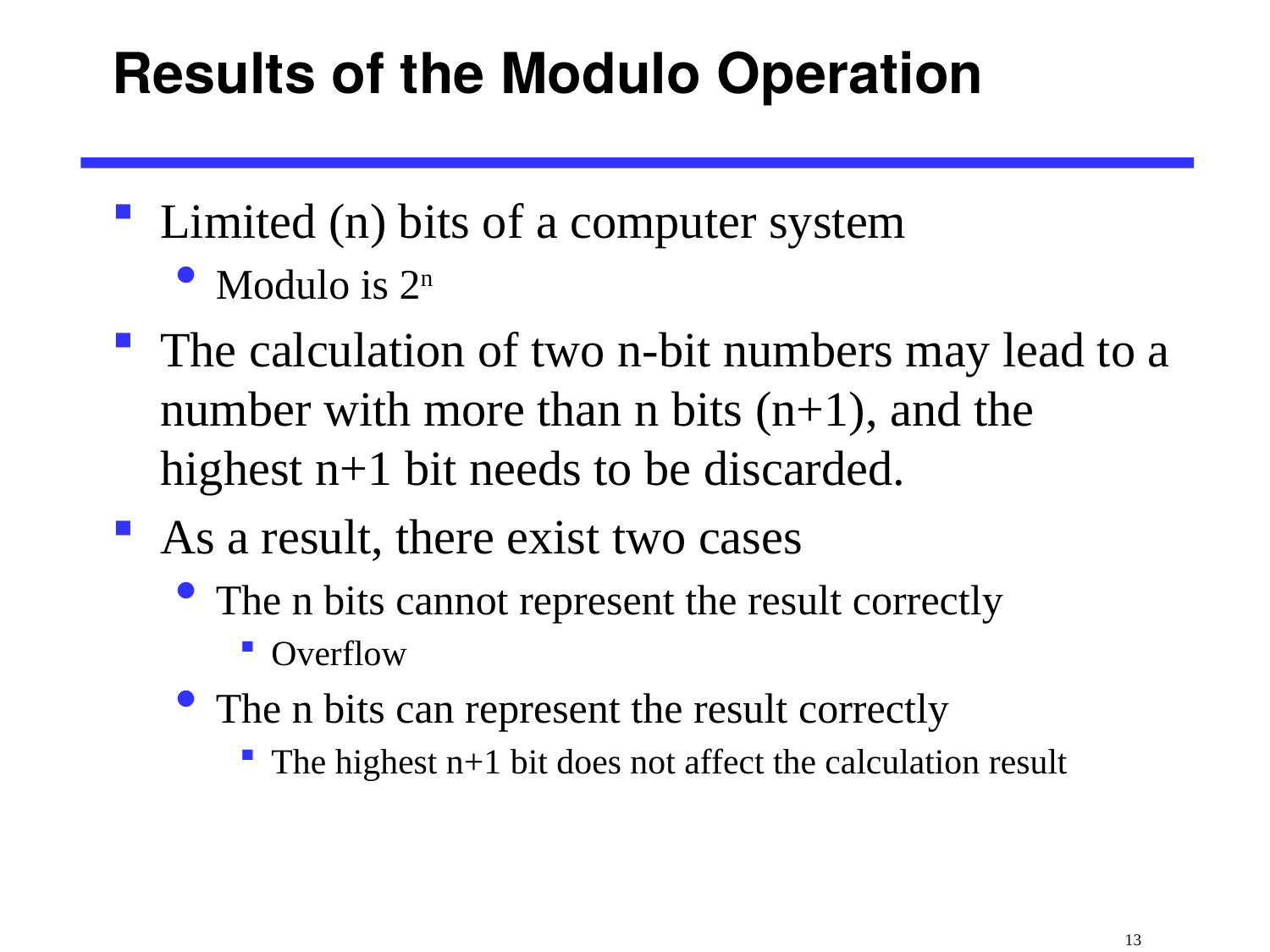

# Results of the Modulo Operation
Limited (n) bits of a computer system
Modulo is 2n
The calculation of two n-bit numbers may lead to a number with more than n bits (n+1), and the highest n+1 bit needs to be discarded.
As a result, there exist two cases
The n bits cannot represent the result correctly
Overflow
The n bits can represent the result correctly
The highest n+1 bit does not affect the calculation result
                           13